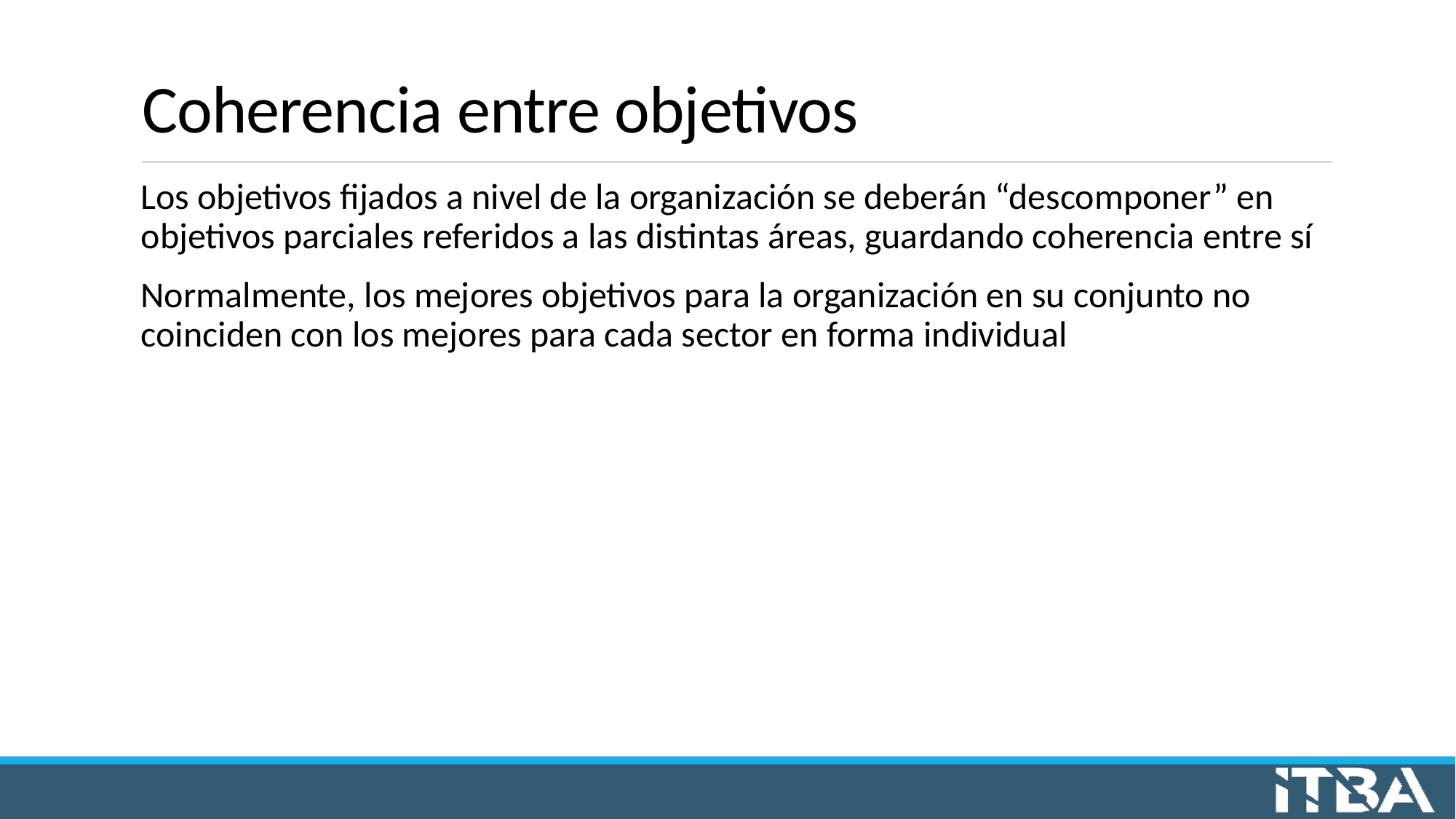

# Coherencia entre objetivos
Los objetivos fijados a nivel de la organización se deberán “descomponer” en objetivos parciales referidos a las distintas áreas, guardando coherencia entre sí
Normalmente, los mejores objetivos para la organización en su conjunto no coinciden con los mejores para cada sector en forma individual